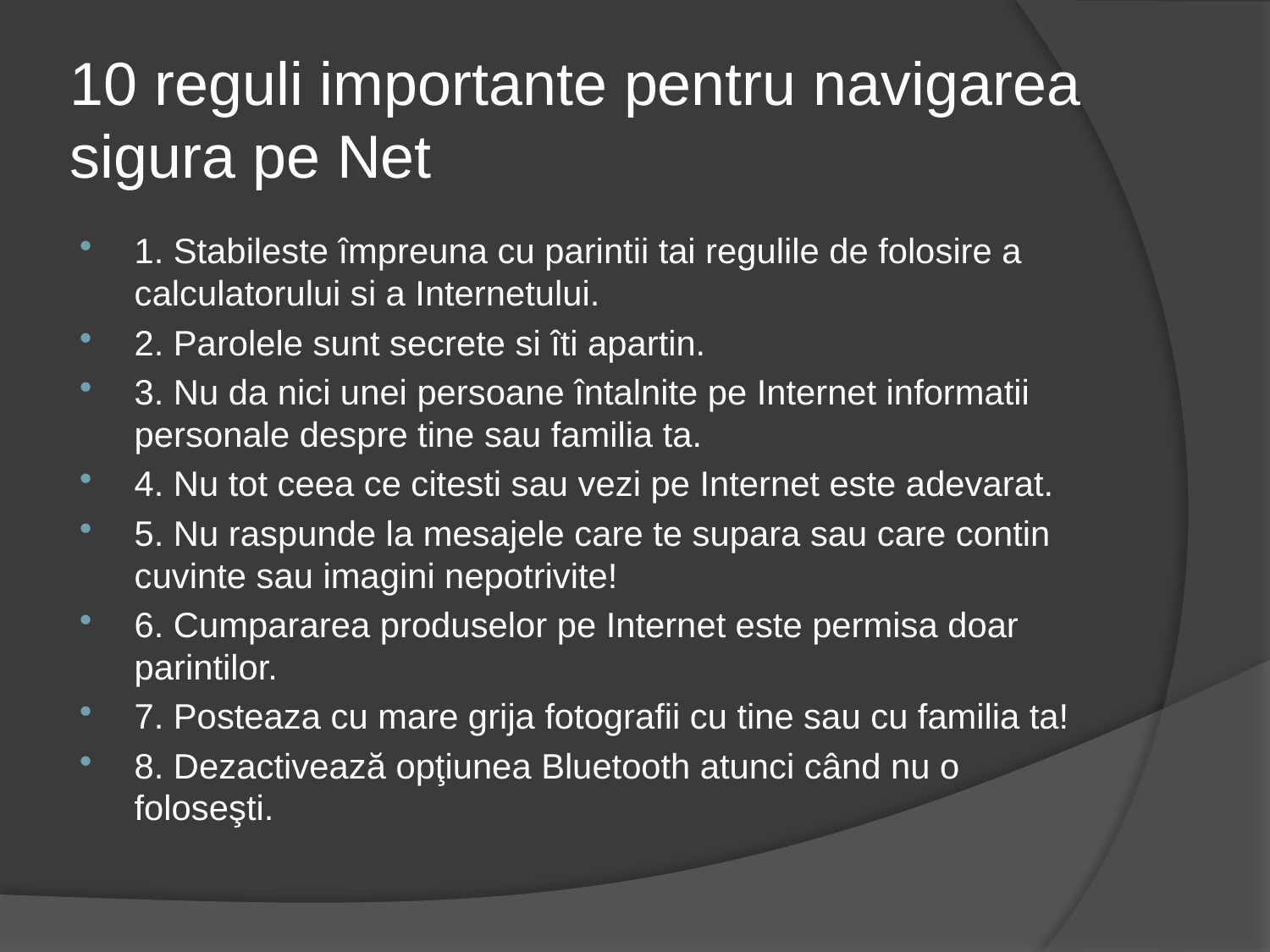

# 10 reguli importante pentru navigarea sigura pe Net
1. Stabileste împreuna cu parintii tai regulile de folosire a calculatorului si a Internetului.
2. Parolele sunt secrete si îti apartin.
3. Nu da nici unei persoane întalnite pe Internet informatii personale despre tine sau familia ta.
4. Nu tot ceea ce citesti sau vezi pe Internet este adevarat.
5. Nu raspunde la mesajele care te supara sau care contin cuvinte sau imagini nepotrivite!
6. Cumpararea produselor pe Internet este permisa doar parintilor.
7. Posteaza cu mare grija fotografii cu tine sau cu familia ta!
8. Dezactivează opţiunea Bluetooth atunci când nu o foloseşti.